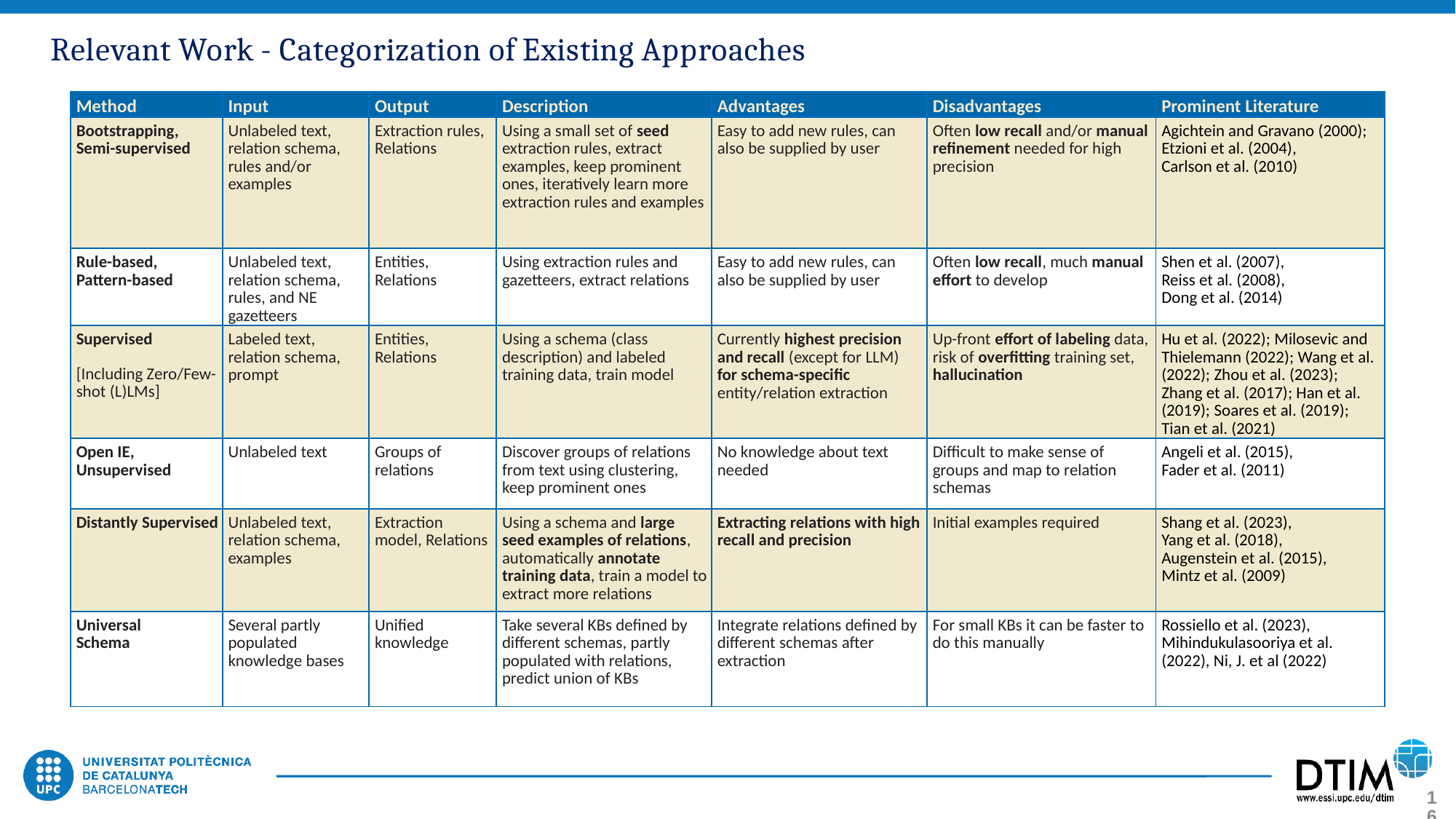

# Relevant Work - Categorization of Existing Approaches
| Method | Input | Output | Description | Advantages | Disadvantages | Prominent Literature |
| --- | --- | --- | --- | --- | --- | --- |
| Bootstrapping, Semi-supervised | Unlabeled text, relation schema, rules and/or examples | Extraction rules, Relations | Using a small set of seed extraction rules, extract examples, keep prominent ones, iteratively learn more extraction rules and examples | Easy to add new rules, can also be supplied by user | Often low recall and/or manual refinement needed for high precision | Agichtein and Gravano (2000); Etzioni et al. (2004), Carlson et al. (2010) |
| Rule-based, Pattern-based | Unlabeled text, relation schema, rules, and NE gazetteers | Entities, Relations | Using extraction rules and gazetteers, extract relations | Easy to add new rules, can also be supplied by user | Often low recall, much manual effort to develop | Shen et al. (2007), Reiss et al. (2008), Dong et al. (2014) |
| Supervised [Including Zero/Few-shot (L)LMs] | Labeled text, relation schema, prompt | Entities, Relations | Using a schema (class description) and labeled training data, train model | Currently highest precision and recall (except for LLM) for schema-specific entity/relation extraction | Up-front effort of labeling data, risk of overfitting training set, hallucination | Hu et al. (2022); Milosevic and Thielemann (2022); Wang et al. (2022); Zhou et al. (2023); Zhang et al. (2017); Han et al. (2019); Soares et al. (2019); Tian et al. (2021) |
| Open IE, Unsupervised | Unlabeled text | Groups of relations | Discover groups of relations from text using clustering, keep prominent ones | No knowledge about text needed | Difficult to make sense of groups and map to relation schemas | Angeli et al. (2015), Fader et al. (2011) |
| Distantly Supervised | Unlabeled text, relation schema, examples | Extraction model, Relations | Using a schema and large seed examples of relations, automatically annotate training data, train a model to extract more relations | Extracting relations with high recall and precision | Initial examples required | Shang et al. (2023), Yang et al. (2018), Augenstein et al. (2015), Mintz et al. (2009) |
| Universal Schema | Several partly populated knowledge bases | Unified knowledge | Take several KBs defined by different schemas, partly populated with relations, predict union of KBs | Integrate relations defined by different schemas after extraction | For small KBs it can be faster to do this manually | Rossiello et al. (2023), Mihindukulasooriya et al. (2022), Ni, J. et al (2022) |
16